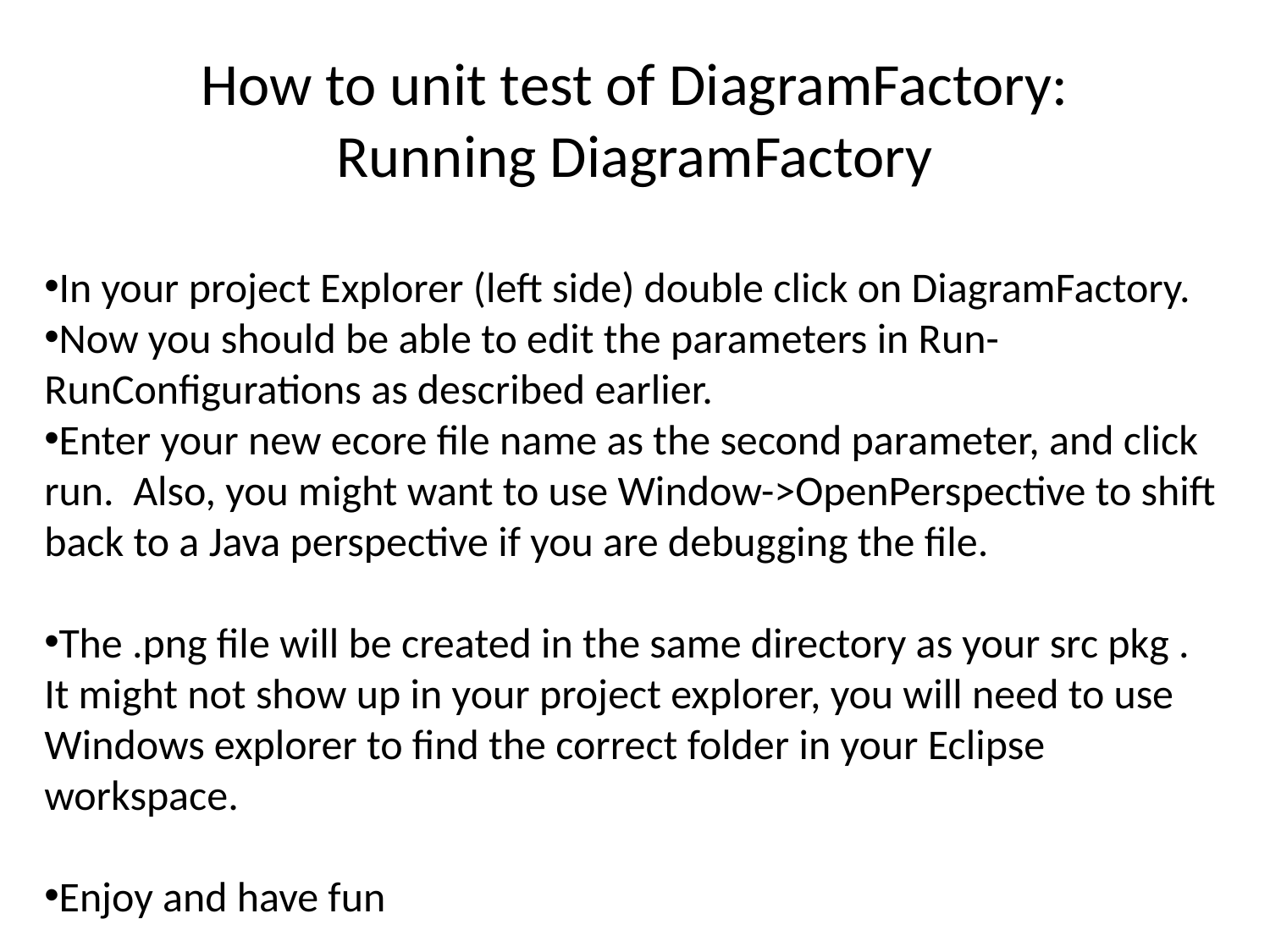

# How to unit test of DiagramFactory: Running DiagramFactory
In your project Explorer (left side) double click on DiagramFactory.
Now you should be able to edit the parameters in Run-  RunConfigurations as described earlier.
Enter your new ecore file name as the second parameter, and click run.  Also, you might want to use Window->OpenPerspective to shift back to a Java perspective if you are debugging the file.

The .png file will be created in the same directory as your src pkg .  It might not show up in your project explorer, you will need to use Windows explorer to find the correct folder in your Eclipse workspace.

Enjoy and have fun